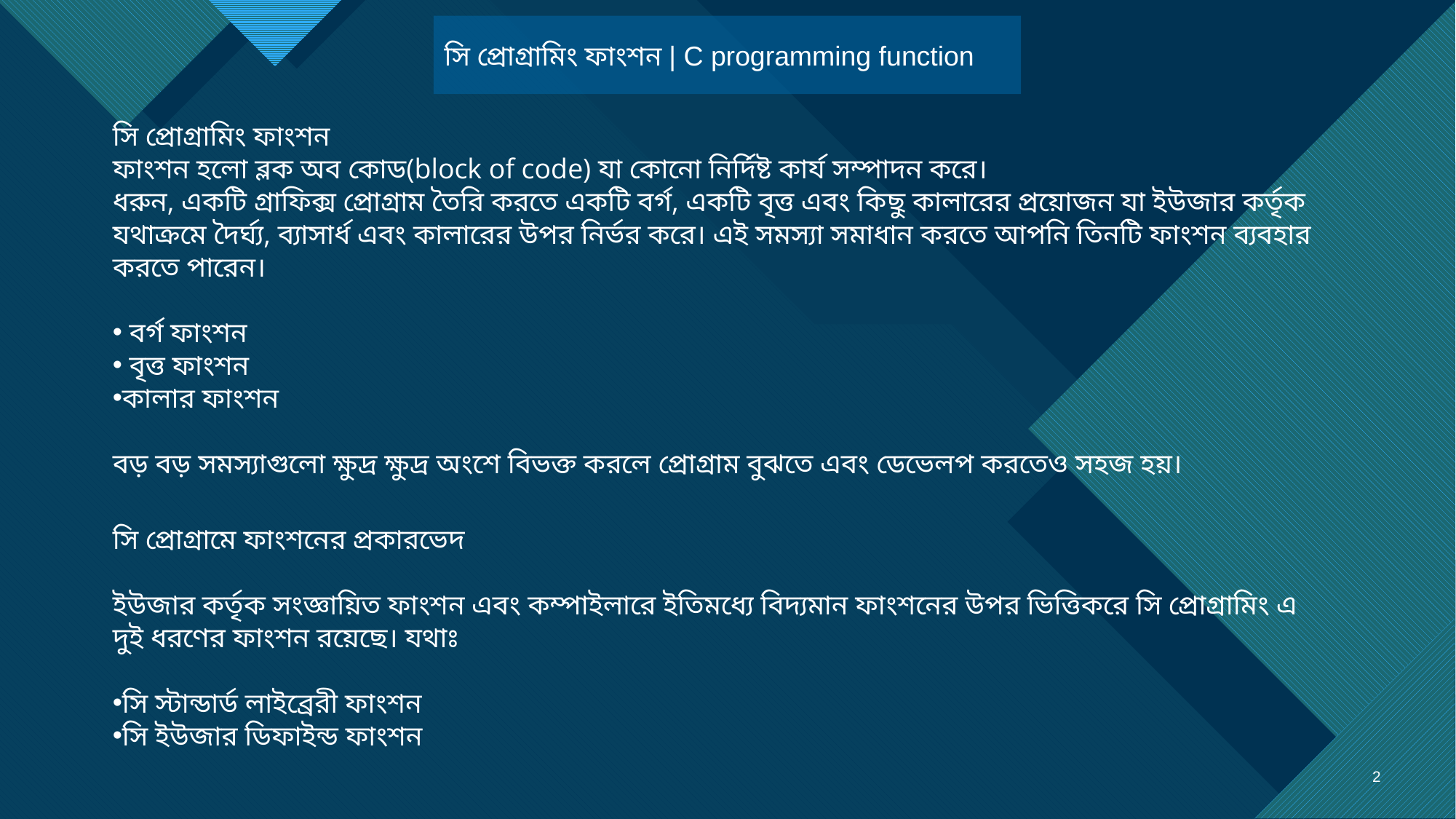

সি প্রোগ্রামিং ফাংশন | C programming function
সি প্রোগ্রামিং ফাংশন
ফাংশন হলো ব্লক অব কোড(block of code) যা কোনো নির্দিষ্ট কার্য সম্পাদন করে।
ধরুন, একটি গ্রাফিক্স প্রোগ্রাম তৈরি করতে একটি বর্গ, একটি বৃত্ত এবং কিছু কালারের প্রয়োজন যা ইউজার কর্তৃক যথাক্রমে দৈর্ঘ্য, ব্যাসার্ধ এবং কালারের উপর নির্ভর করে। এই সমস্যা সমাধান করতে আপনি তিনটি ফাংশন ব্যবহার করতে পারেন।

 বর্গ ফাংশন
 বৃত্ত ফাংশন
কালার ফাংশন

বড় বড় সমস্যাগুলো ক্ষুদ্র ক্ষুদ্র অংশে বিভক্ত করলে প্রোগ্রাম বুঝতে এবং ডেভেলপ করতেও সহজ হয়।
সি প্রোগ্রামে ফাংশনের প্রকারভেদ

ইউজার কর্তৃক সংজ্ঞায়িত ফাংশন এবং কম্পাইলারে ইতিমধ্যে বিদ্যমান ফাংশনের উপর ভিত্তিকরে সি প্রোগ্রামিং এ দুই ধরণের ফাংশন রয়েছে। যথাঃ

সি স্টান্ডার্ড লাইব্রেরী ফাংশন
সি ইউজার ডিফাইন্ড ফাংশন
2